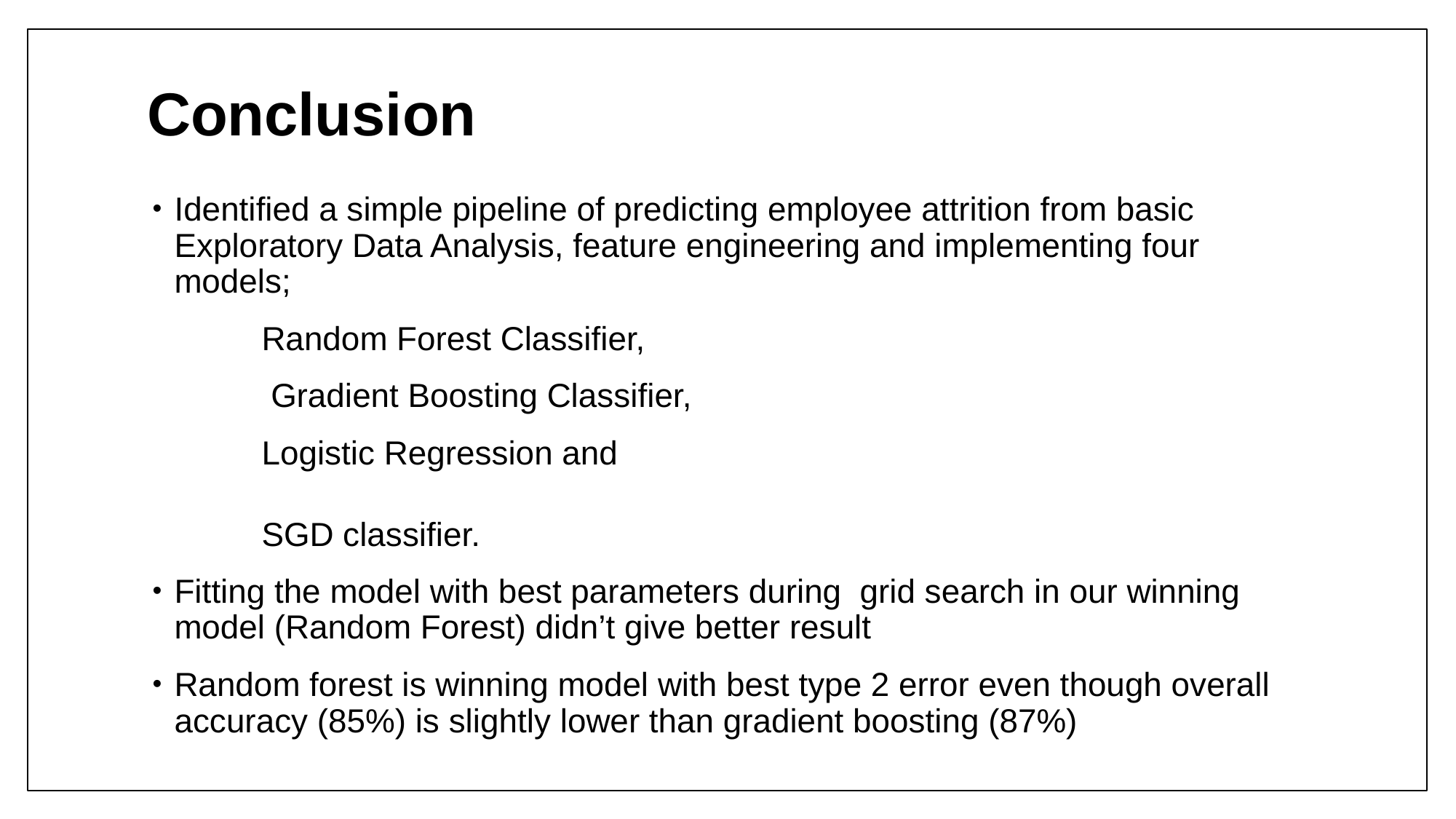

# Conclusion
Identified a simple pipeline of predicting employee attrition from basic Exploratory Data Analysis, feature engineering and implementing four models;
	Random Forest Classifier,
	 Gradient Boosting Classifier,
	Logistic Regression and
	SGD classifier.
Fitting the model with best parameters during  grid search in our winning model (Random Forest) didn’t give better result
Random forest is winning model with best type 2 error even though overall accuracy (85%) is slightly lower than gradient boosting (87%)